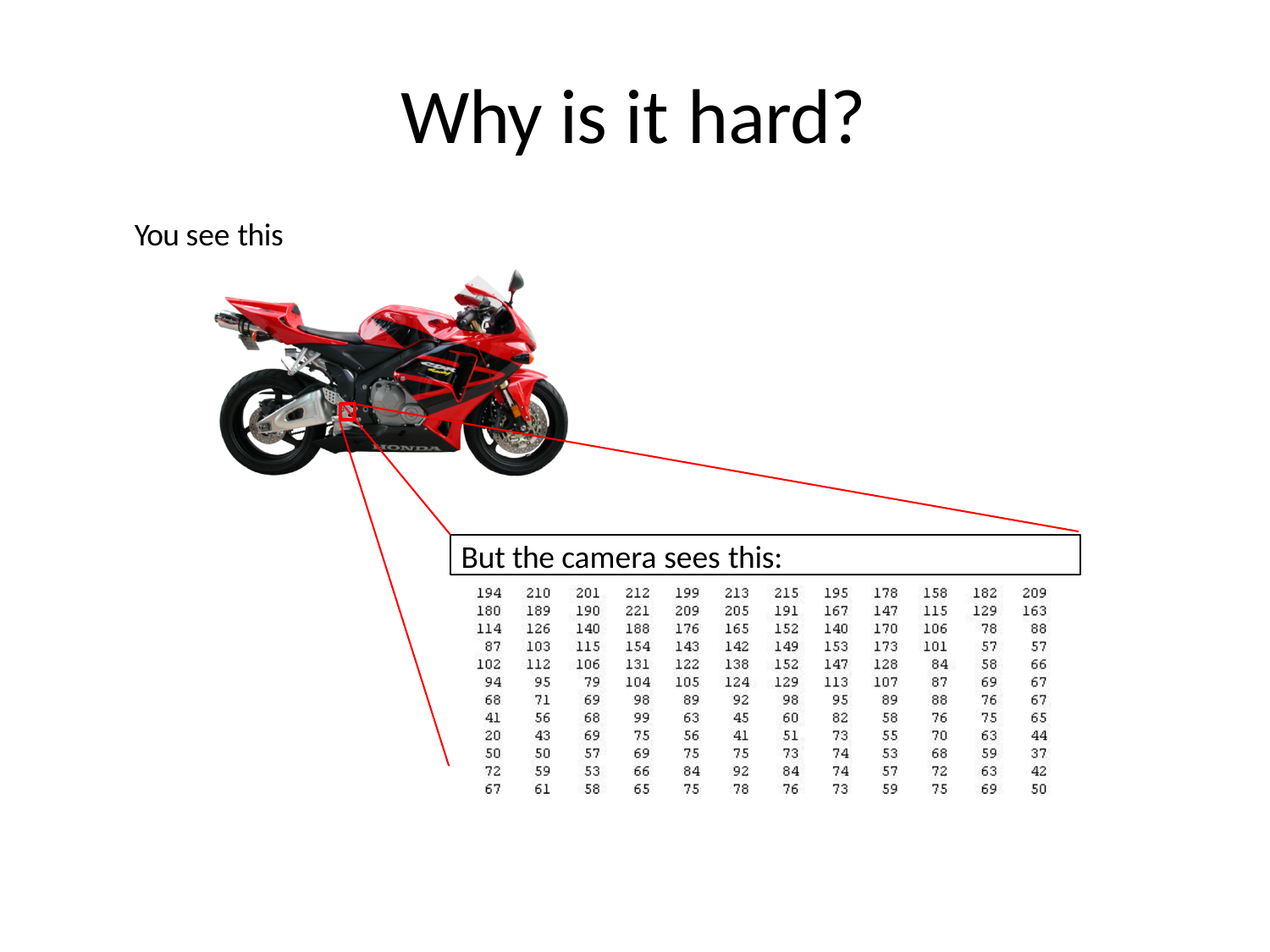

# Why is it hard?
You see this

But the camera sees this: